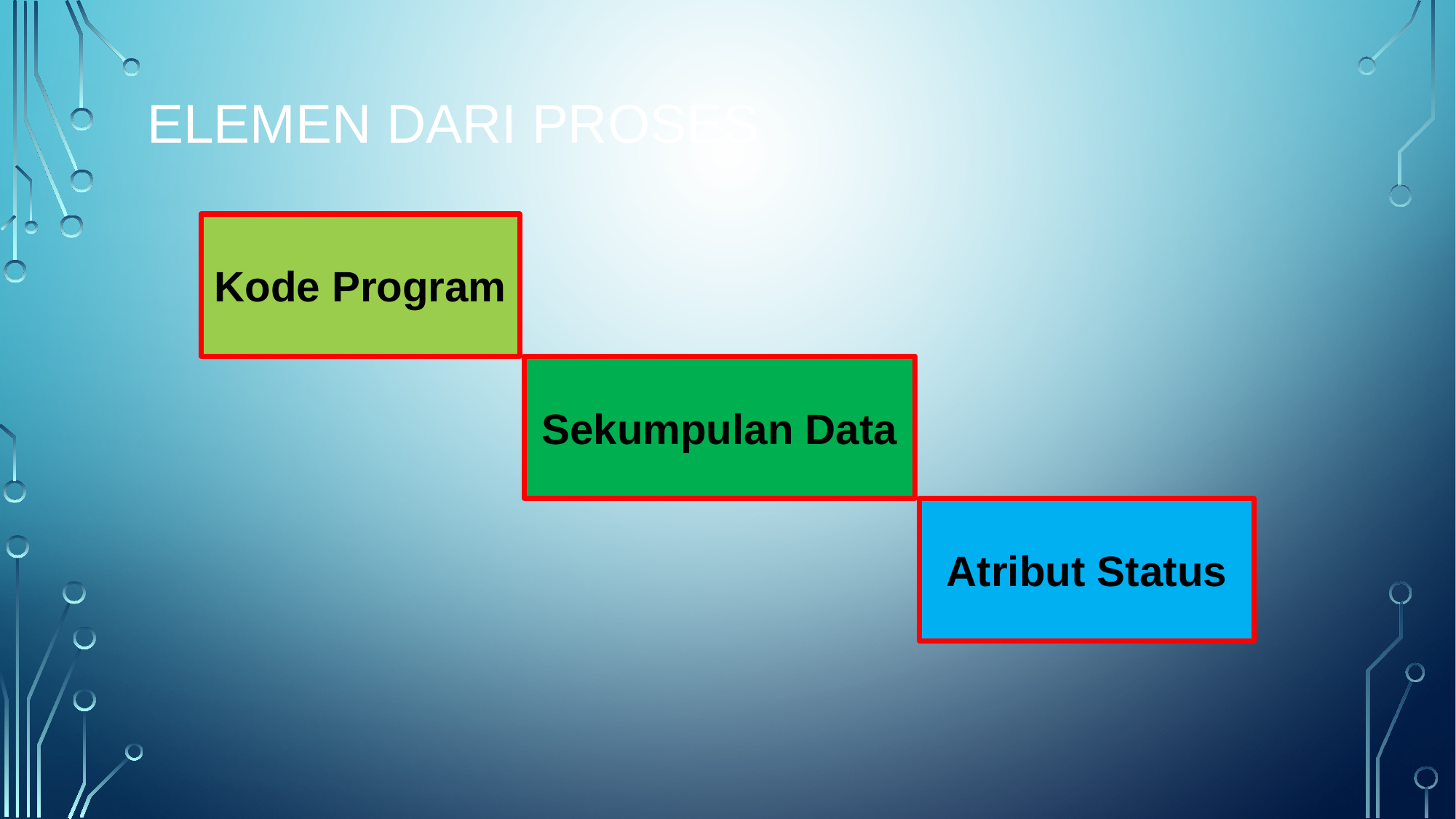

Elemen dari proses
Kode Program
Sekumpulan Data
Atribut Status